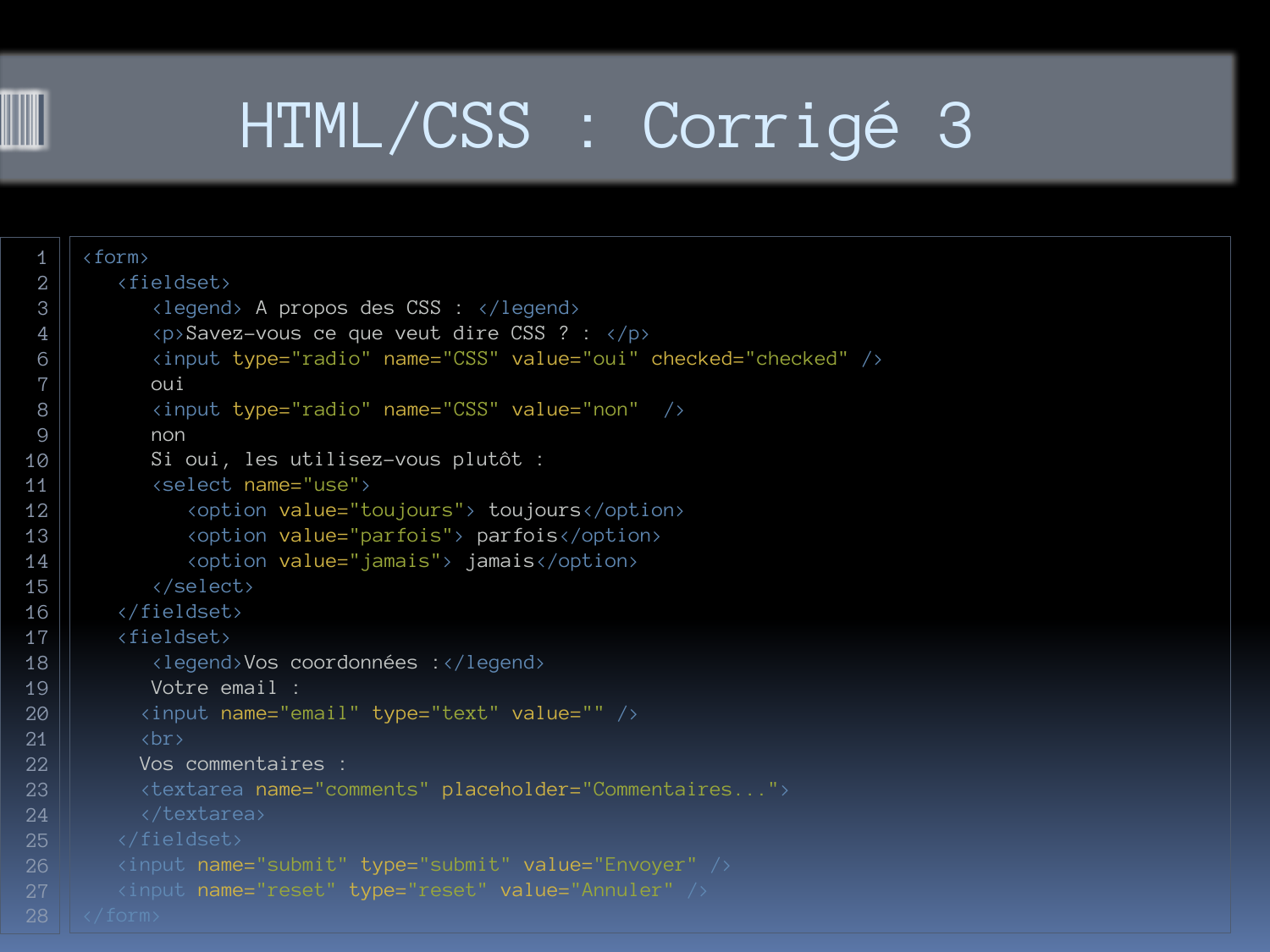

# HTML/CSS : Corrigé 3
<form>​
   <fieldset>
      <legend> A propos des CSS : </legend>
      <p>Savez-vous ce que veut dire CSS ? : </p>
      <input type="radio" name="CSS" value="oui" checked="checked" />
      oui
      <input type="radio" name="CSS" value="non"  />
      non
      Si oui, les utilisez-vous plutôt :
      <select name="use">
         <option value="toujours"> toujours</option>
         <option value="parfois"> parfois</option>
         <option value="jamais"> jamais</option>
      </select>
   </fieldset>​
   <fieldset>
      <legend>Vos coordonnées :</legend>
      Votre email :
     <input name="email" type="text" value="" />
     <br>
     Vos commentaires :
     <textarea name="comments" placeholder="Commentaires...">
     </textarea>
   </fieldset>​
   <input name="submit" type="submit" value="Envoyer" />
   <input name="reset" type="reset" value="Annuler" />
​</form>
1
2
3
4
6
7
8
9
10
11
12
13
14
15
16
17
18
19
20
21
22
23
24
25
26
27
28